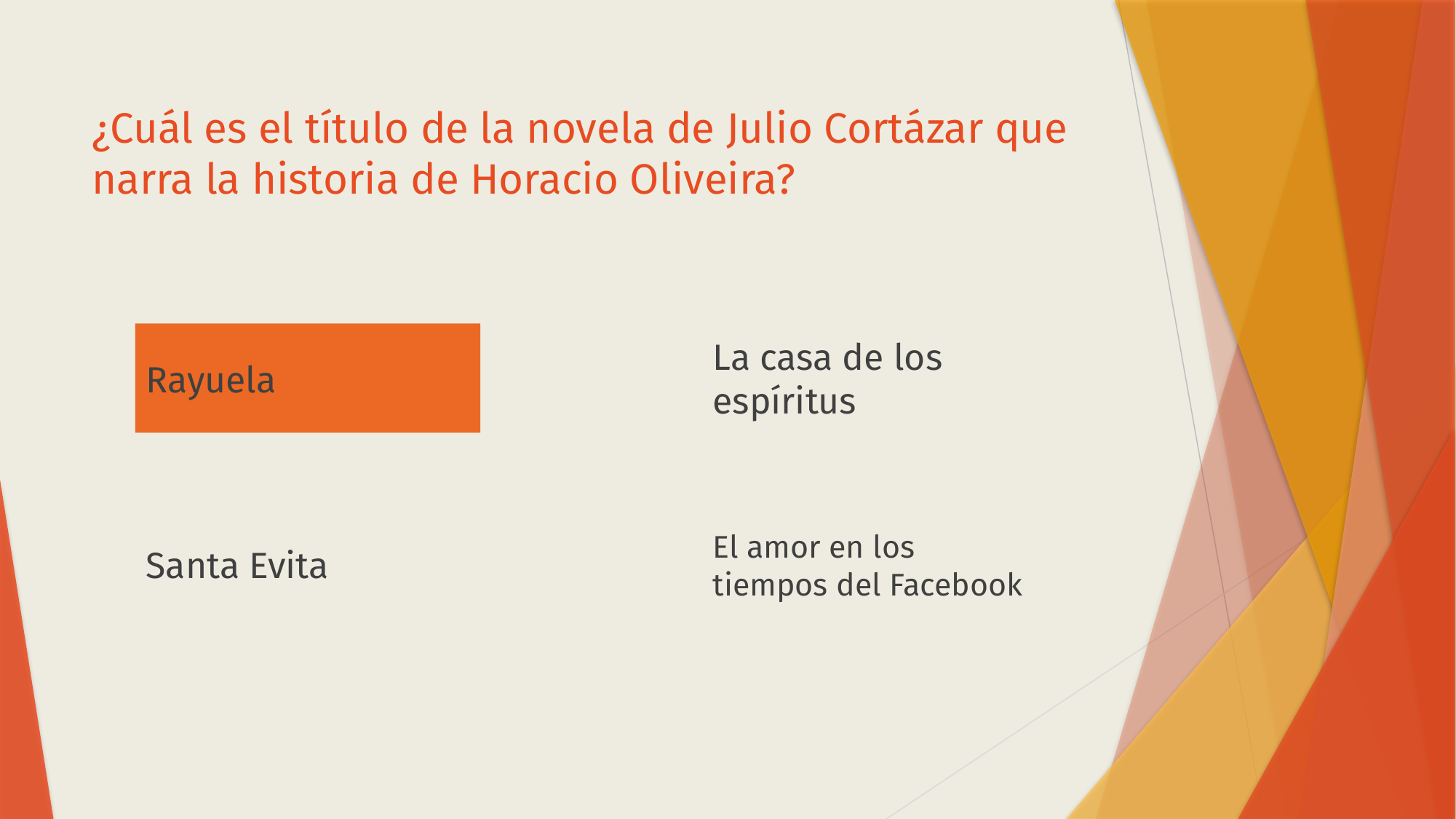

# ¿Cuál es el título de la novela de Julio Cortázar que narra la historia de Horacio Oliveira?
La casa de los espíritus
Rayuela
Santa Evita
El amor en los tiempos del Facebook